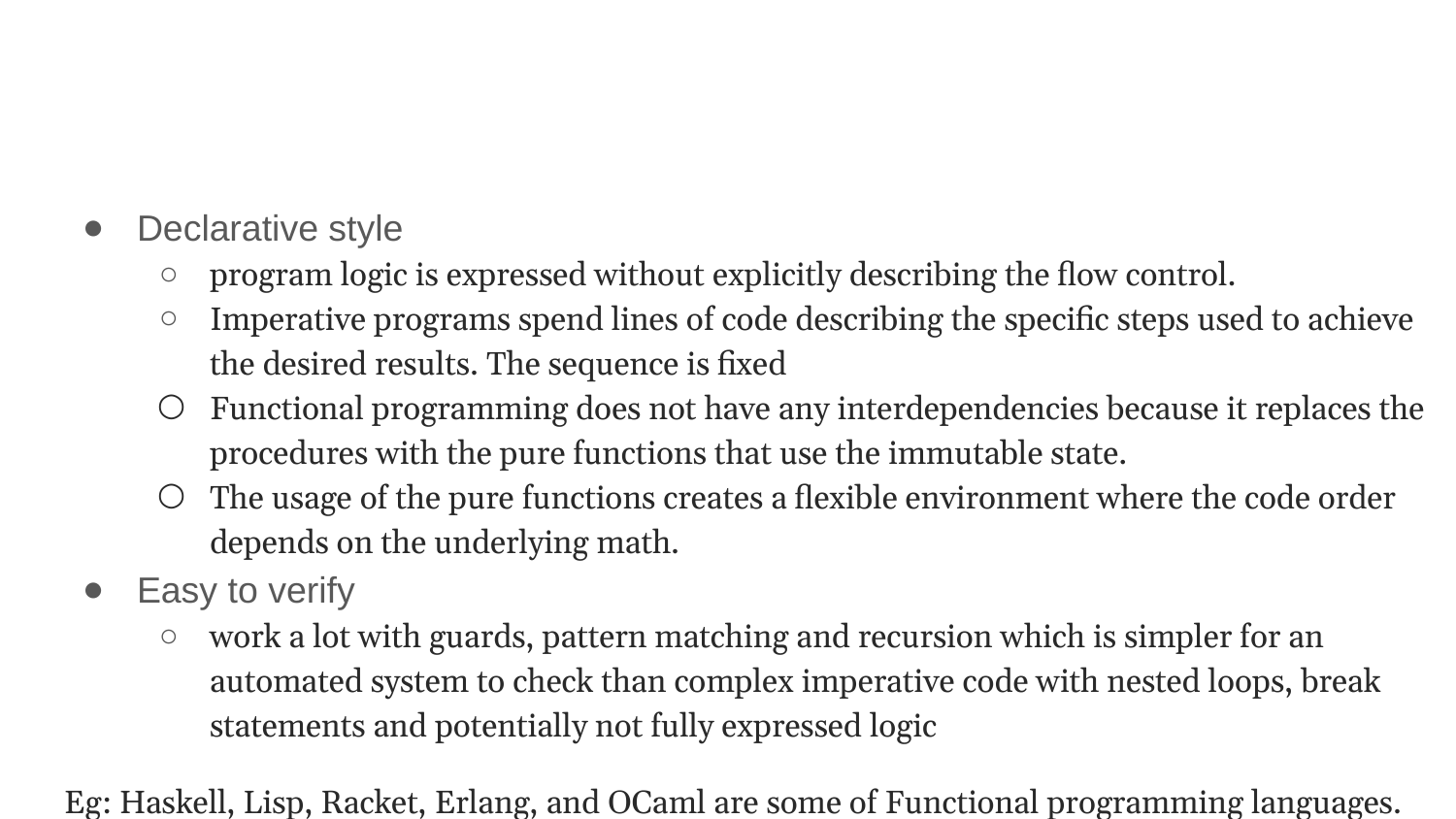

#
Declarative style
program logic is expressed without explicitly describing the flow control.
Imperative programs spend lines of code describing the specific steps used to achieve the desired results. The sequence is fixed
Functional programming does not have any interdependencies because it replaces the procedures with the pure functions that use the immutable state.
The usage of the pure functions creates a flexible environment where the code order depends on the underlying math.
Easy to verify
work a lot with guards, pattern matching and recursion which is simpler for an automated system to check than complex imperative code with nested loops, break statements and potentially not fully expressed logic
Eg: Haskell, Lisp, Racket, Erlang, and OCaml are some of Functional programming languages.